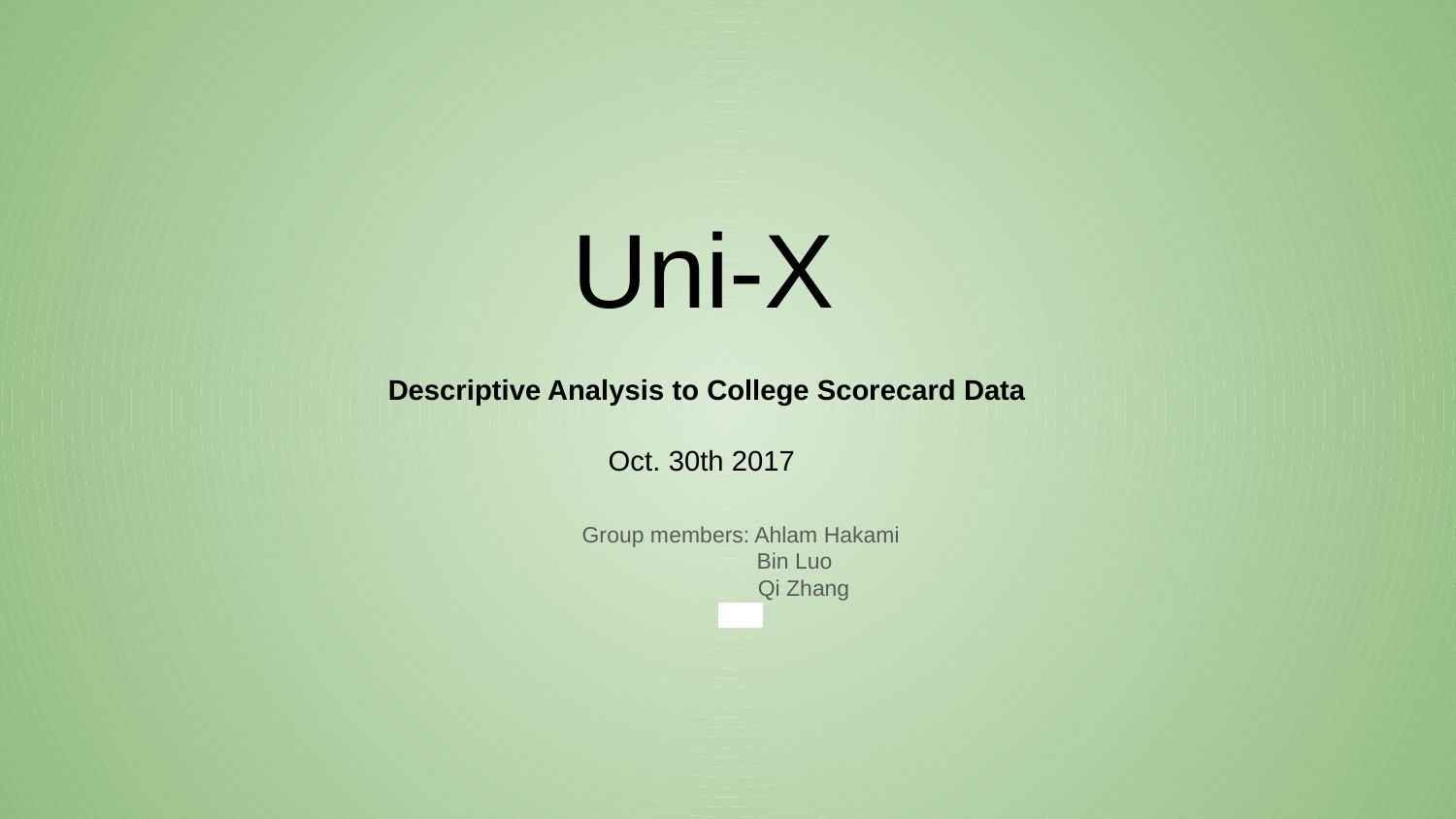

# Uni-X
  Descriptive Analysis to College Scorecard Data
Oct. 30th 2017
Group members: Ahlam Hakami
                 Bin Luo
                    Qi Zhang